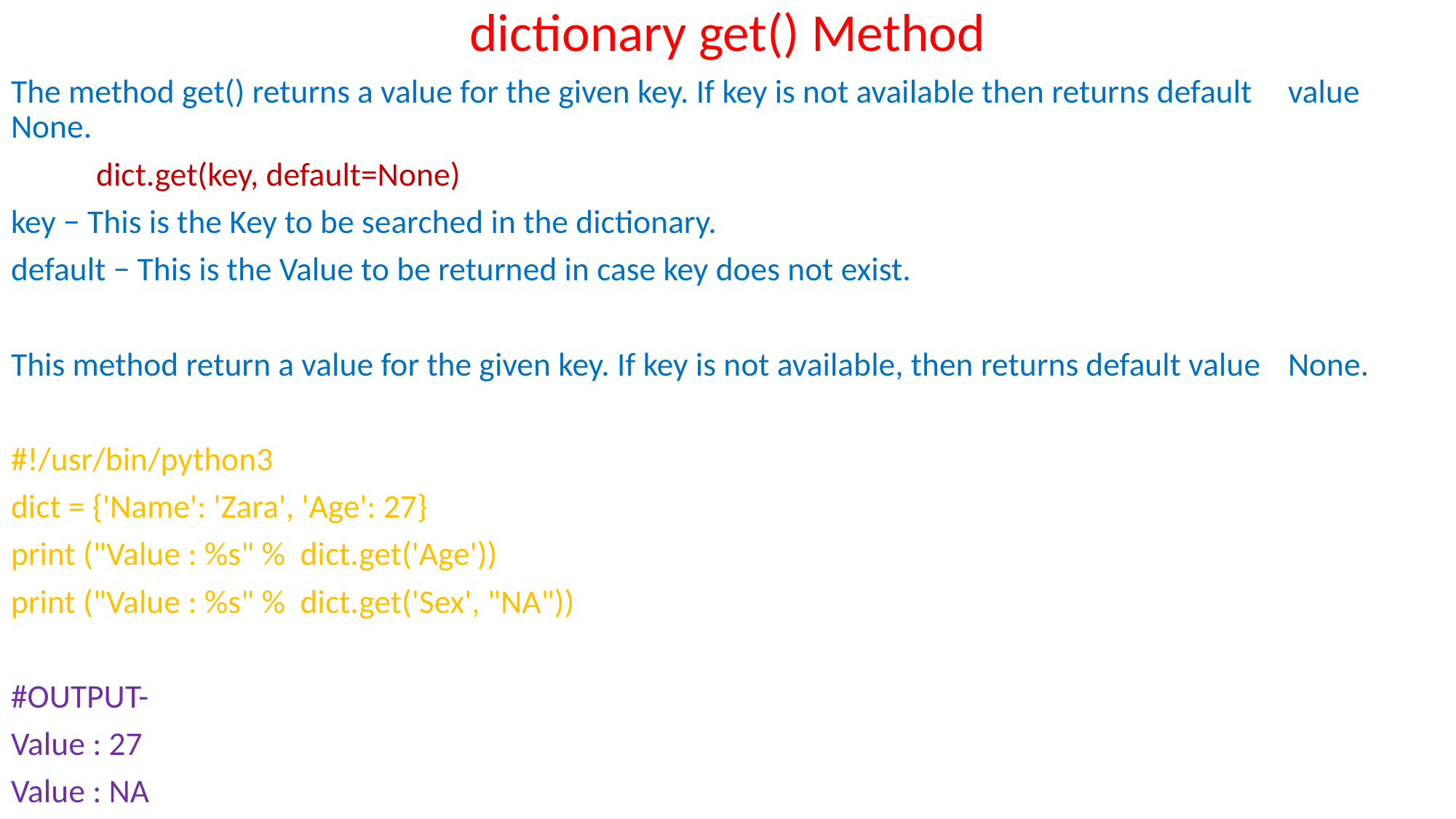

# dictionary get() Method
The method get() returns a value for the given key. If key is not available then returns default 	value 	None.
	dict.get(key, default=None)
key − This is the Key to be searched in the dictionary.
default − This is the Value to be returned in case key does not exist.

This method return a value for the given key. If key is not available, then returns default value 	None.

#!/usr/bin/python3
dict = {'Name': 'Zara', 'Age': 27}
print ("Value : %s" %  dict.get('Age'))
print ("Value : %s" %  dict.get('Sex', "NA"))

#OUTPUT-
Value : 27
Value : NA